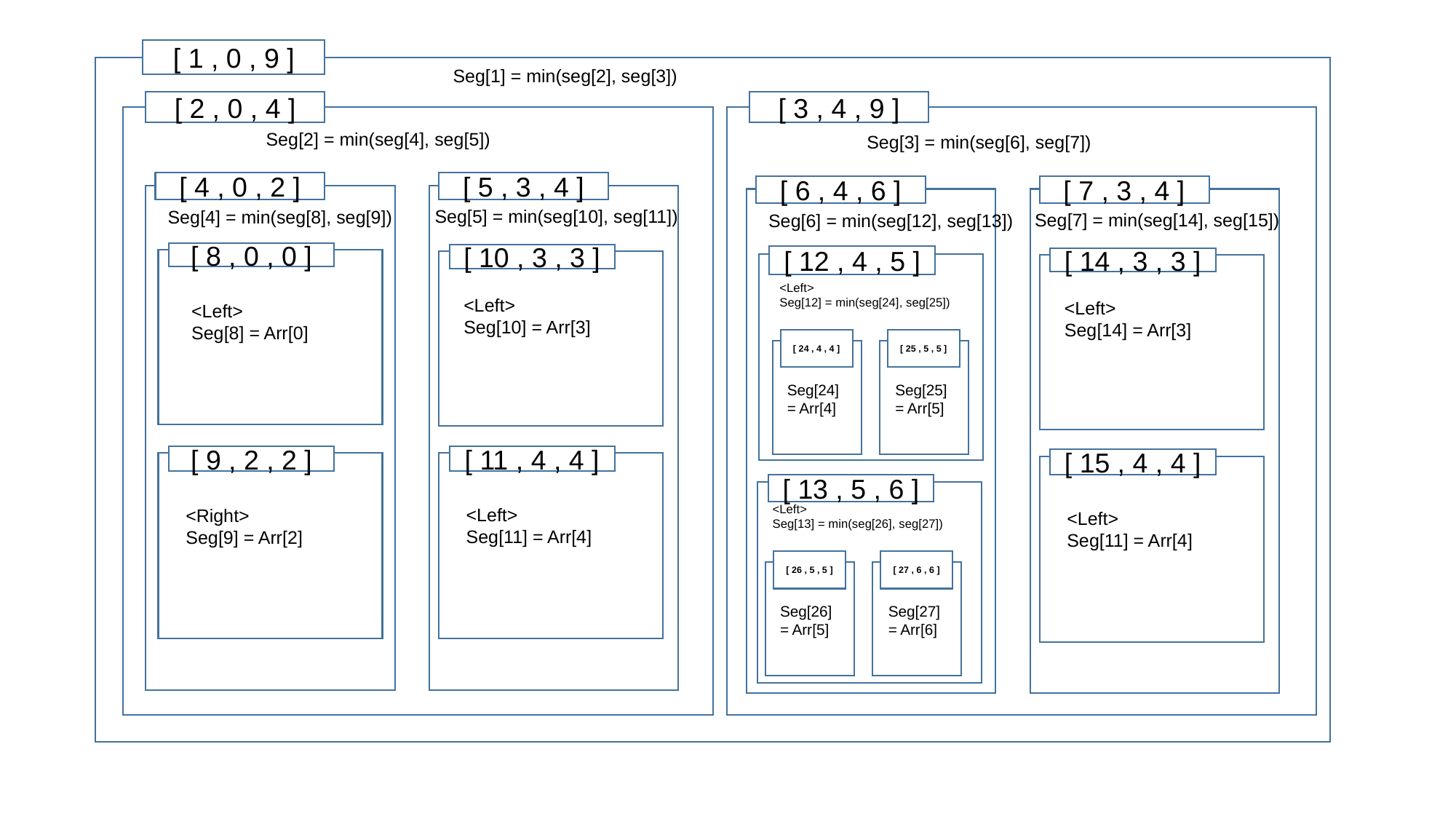

[ 1 , 0 , 9 ]

Seg[1] = min(seg[2], seg[3])
[ 2 , 0 , 4 ]

[ 3 , 4 , 9 ]

Seg[2] = min(seg[4], seg[5])
Seg[3] = min(seg[6], seg[7])
[ 4 , 0 , 2 ]

[ 5 , 3 , 4 ]

[ 6 , 4 , 6 ]

[ 7 , 3 , 4 ]

Seg[5] = min(seg[10], seg[11])
Seg[4] = min(seg[8], seg[9])
Seg[7] = min(seg[14], seg[15])
Seg[6] = min(seg[12], seg[13])
[ 8 , 0 , 0 ]

[ 10 , 3 , 3 ]

[ 12 , 4 , 5 ]

[ 14 , 3 , 3 ]

<Left>
Seg[12] = min(seg[24], seg[25])
<Left>
Seg[10] = Arr[3]
<Left>
Seg[14] = Arr[3]
<Left>
Seg[8] = Arr[0]
[ 24 , 4 , 4 ]
[ 25 , 5 , 5 ]

Seg[24] = Arr[4]
Seg[25] = Arr[5]
[ 9 , 2 , 2 ]

[ 11 , 4 , 4 ]

[ 15 , 4 , 4 ]

[ 13 , 5 , 6 ]

<Left>
Seg[13] = min(seg[26], seg[27])
<Left>
Seg[11] = Arr[4]
<Right>
Seg[9] = Arr[2]
<Left>
Seg[11] = Arr[4]
[ 26 , 5 , 5 ]
[ 27 , 6 , 6 ]

Seg[26] = Arr[5]
Seg[27] = Arr[6]